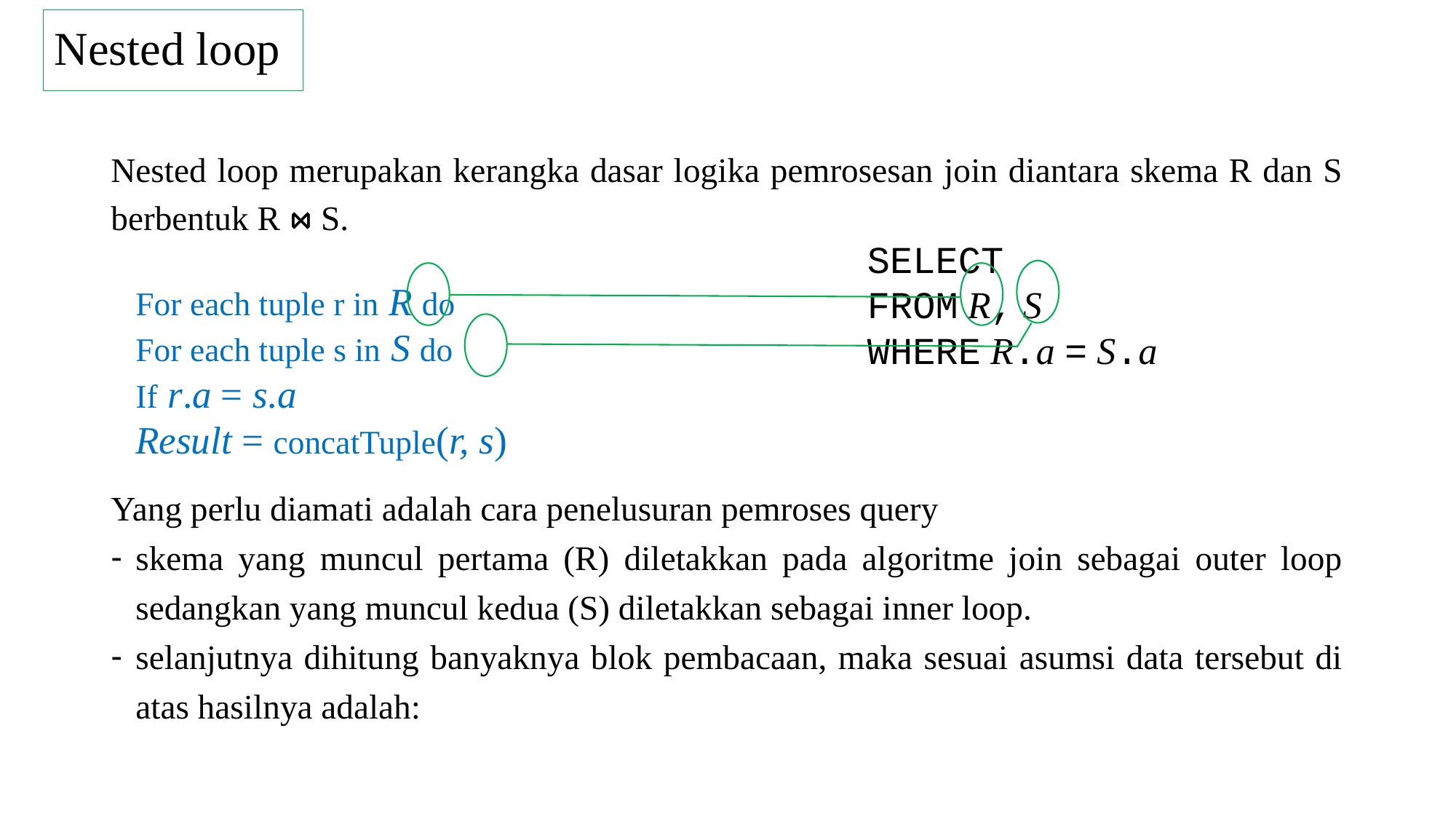

# Nested loop
Nested loop merupakan kerangka dasar logika pemrosesan join diantara skema R dan S berbentuk R ⋈ S.

For each tuple r in R do
	For each tuple s in S do
	If r.a = s.a
		Result = concatTuple(r, s)
Yang perlu diamati adalah cara penelusuran pemroses query
skema yang muncul pertama (R) diletakkan pada algoritme join sebagai outer loop sedangkan yang muncul kedua (S) diletakkan sebagai inner loop.
selanjutnya dihitung banyaknya blok pembacaan, maka sesuai asumsi data tersebut di atas hasilnya adalah:
SELECT
FROM R, S
WHERE R.a = S.a